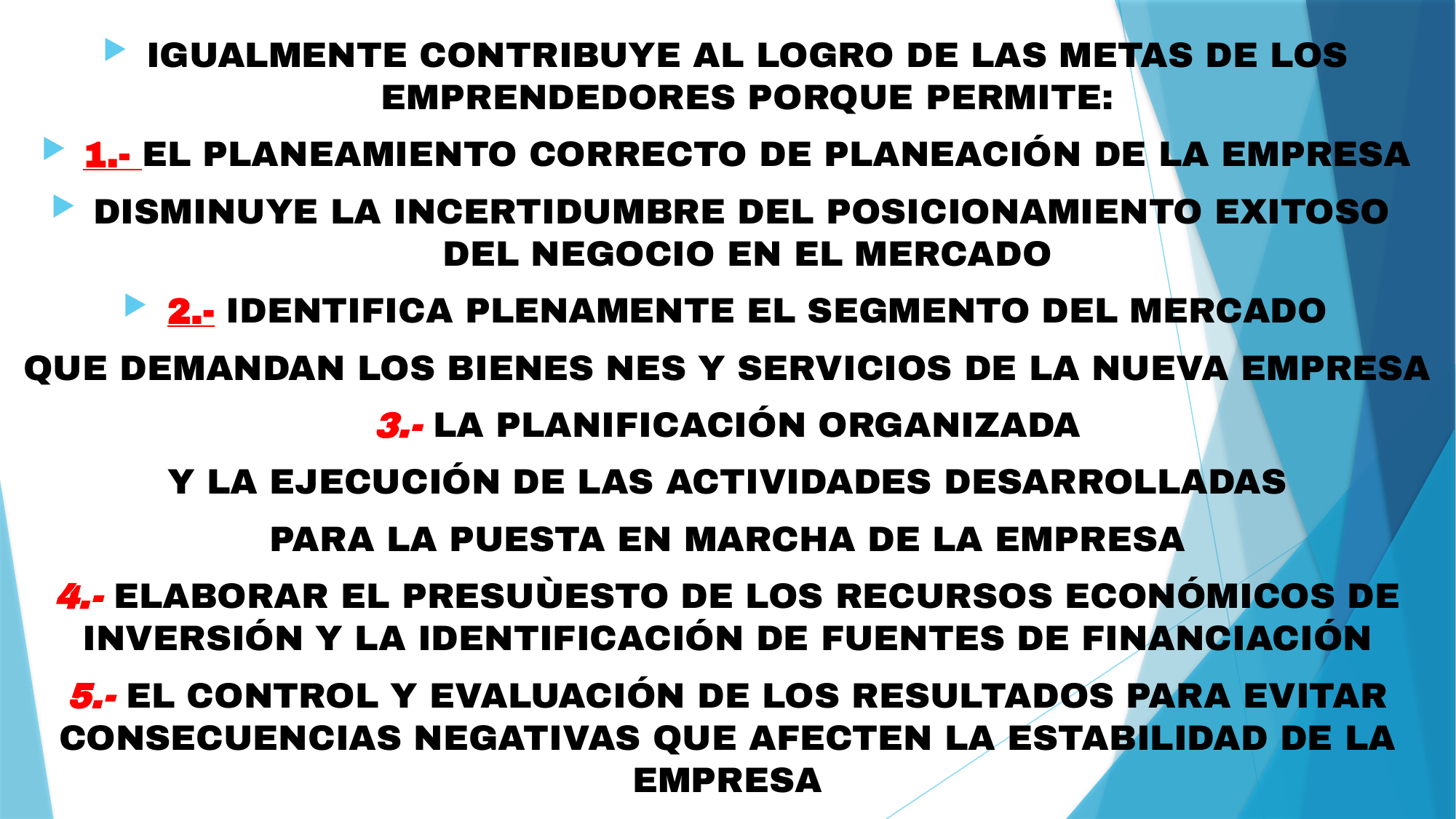

IGUALMENTE CONTRIBUYE AL LOGRO DE LAS METAS DE LOS EMPRENDEDORES PORQUE PERMITE:
1.- EL PLANEAMIENTO CORRECTO DE PLANEACIÓN DE LA EMPRESA
DISMINUYE LA INCERTIDUMBRE DEL POSICIONAMIENTO EXITOSO  DEL NEGOCIO EN EL MERCADO
2.- IDENTIFICA PLENAMENTE EL SEGMENTO DEL MERCADO
QUE DEMANDAN LOS BIENES NES Y SERVICIOS DE LA NUEVA EMPRESA
3.- LA PLANIFICACIÓN ORGANIZADA
Y LA EJECUCIÓN DE LAS ACTIVIDADES DESARROLLADAS
PARA LA PUESTA EN MARCHA DE LA EMPRESA
4.- ELABORAR EL PRESUÙESTO DE LOS RECURSOS ECONÓMICOS DE INVERSIÓN Y LA IDENTIFICACIÓN DE FUENTES DE FINANCIACIÓN
5.- EL CONTROL Y EVALUACIÓN DE LOS RESULTADOS PARA EVITAR CONSECUENCIAS NEGATIVAS QUE AFECTEN LA ESTABILIDAD DE LA EMPRESA